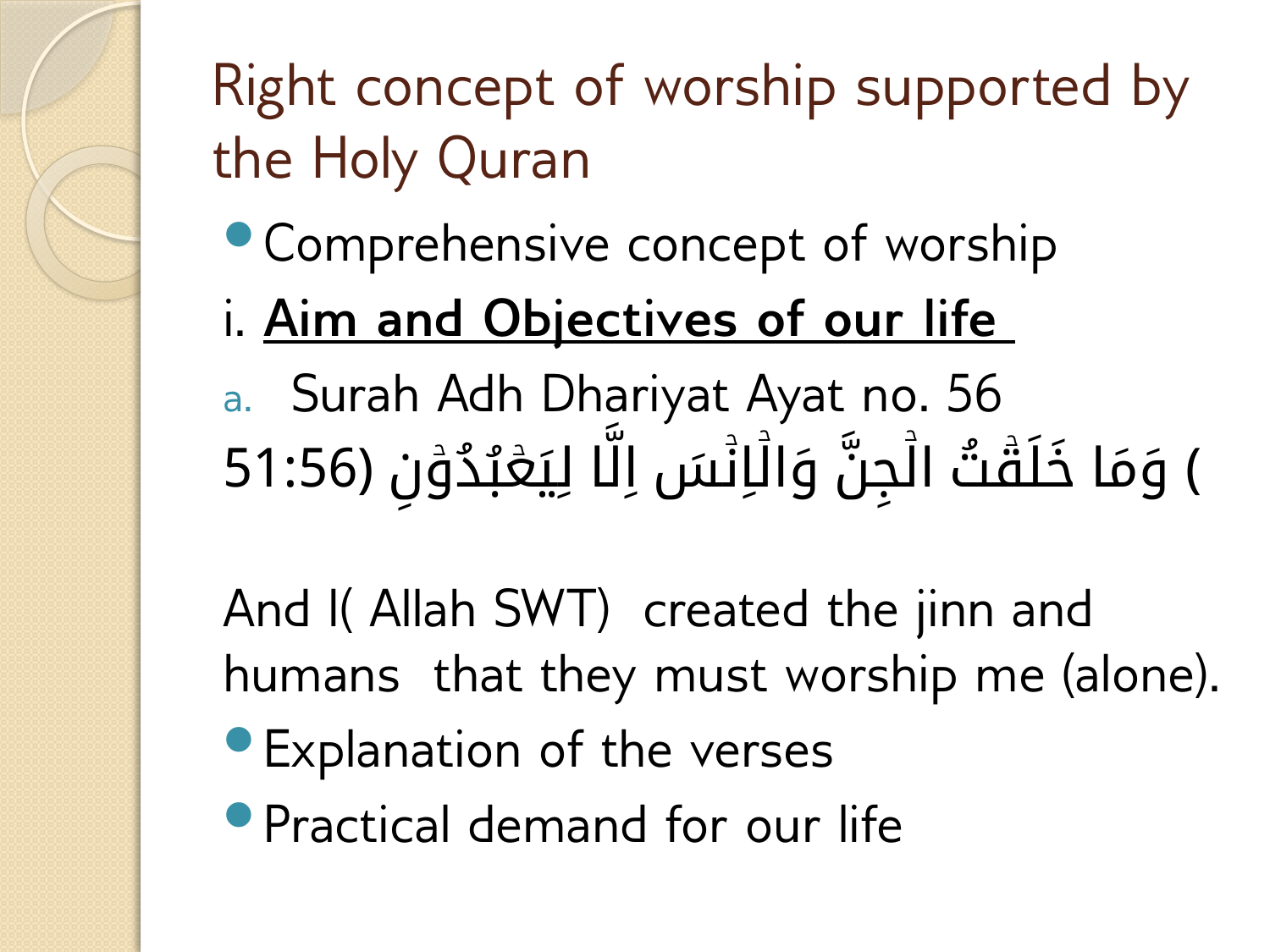

# Right concept of worship supported by the Holy Quran
Comprehensive concept of worship
i. Aim and Objectives of our life
Surah Adh Dhariyat Ayat no. 56
وَمَا خَلَقۡتُ الۡجِنَّ وَالۡاِنۡسَ اِلَّا لِيَعۡبُدُوۡنِ‏ ﴿51:56﴾
And I( Allah SWT)  created the jinn and humans  that they must worship me (alone).
Explanation of the verses
Practical demand for our life